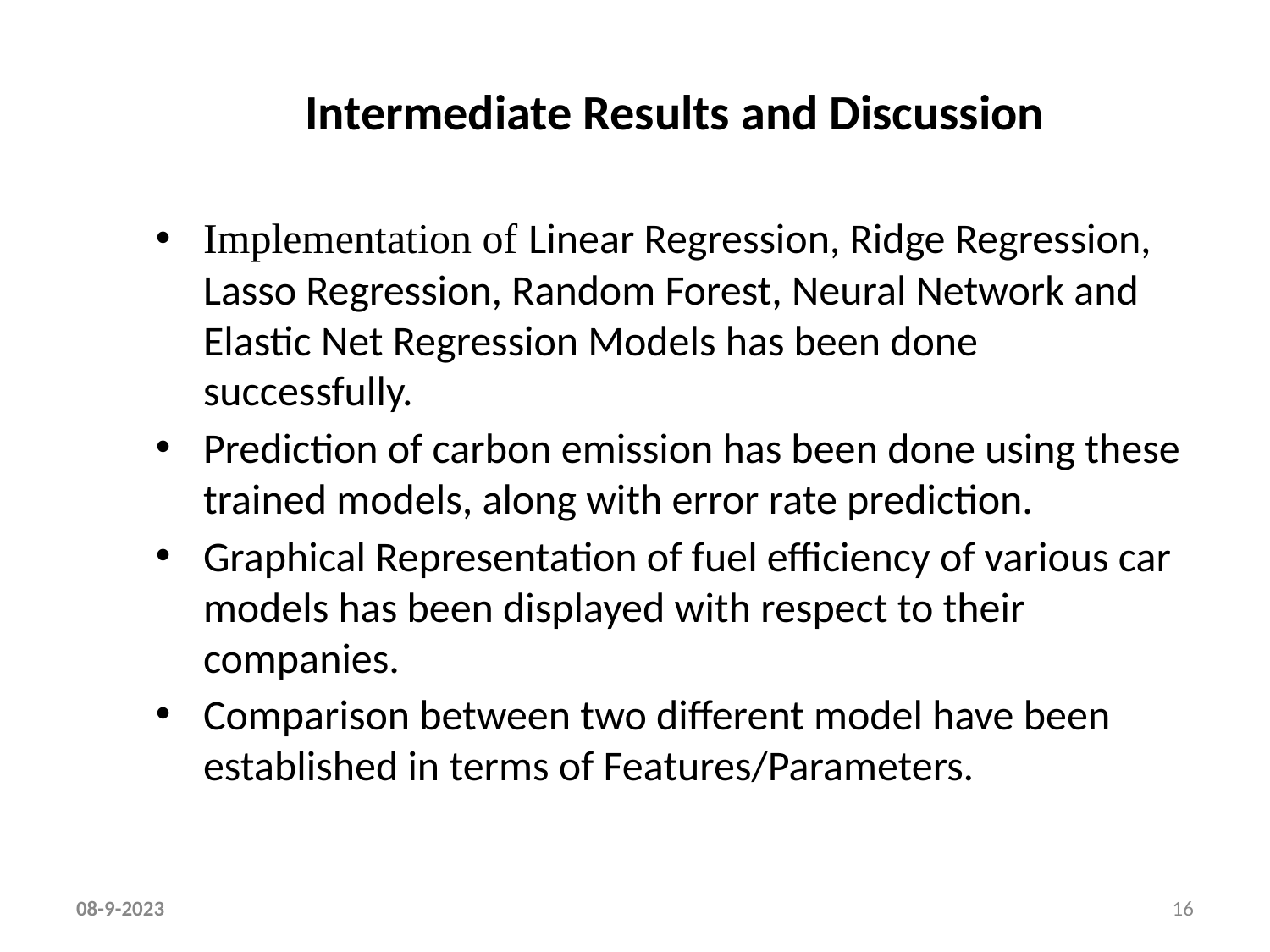

Intermediate Results and Discussion

Implementation of Linear Regression, Ridge Regression, Lasso Regression, Random Forest, Neural Network and Elastic Net Regression Models has been done successfully.
Prediction of carbon emission has been done using these trained models, along with error rate prediction.
Graphical Representation of fuel efficiency of various car models has been displayed with respect to their companies.
Comparison between two different model have been established in terms of Features/Parameters.

08-9-2023
16